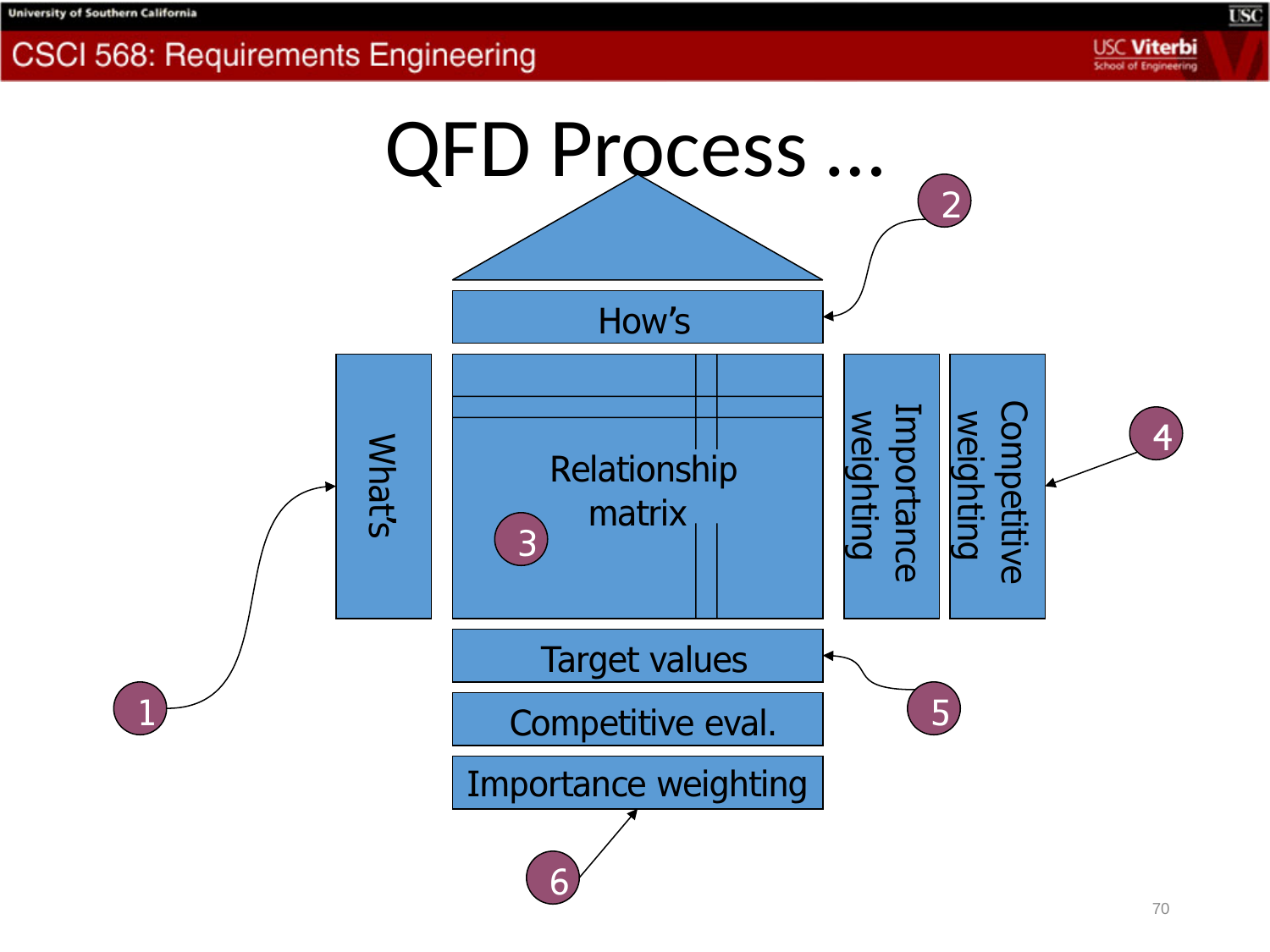

# QFD Process …

 2

 How’s
What’s
 Relationship
matrix

 Importance
weighting
 Competitive
weighting
 4
 3

 Target values
 1
 5
 Competitive eval.
Importance weighting
 6
70